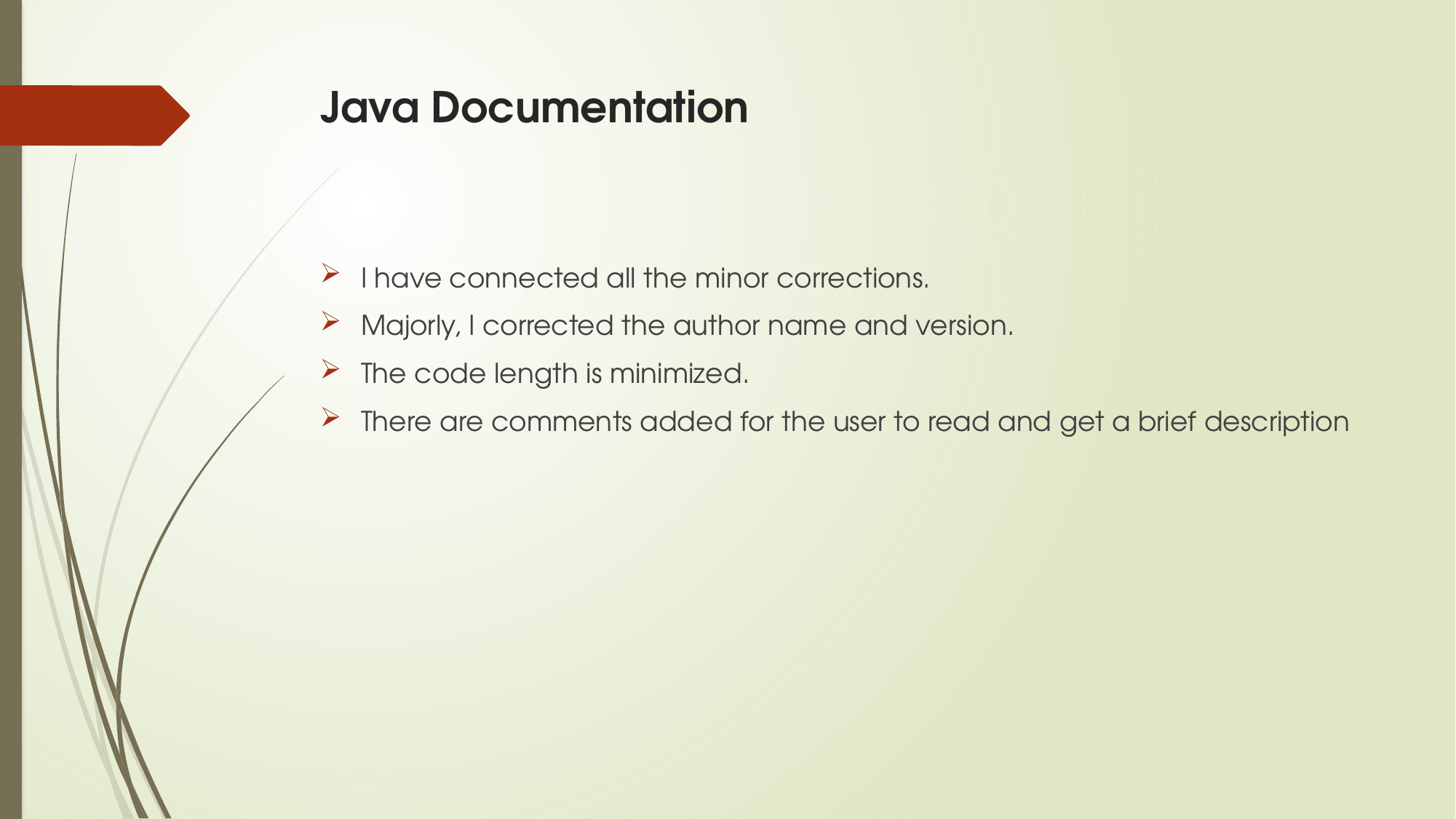

# Java Documentation
I have connected all the minor corrections.
Majorly, I corrected the author name and version.
The code length is minimized.
There are comments added for the user to read and get a brief description